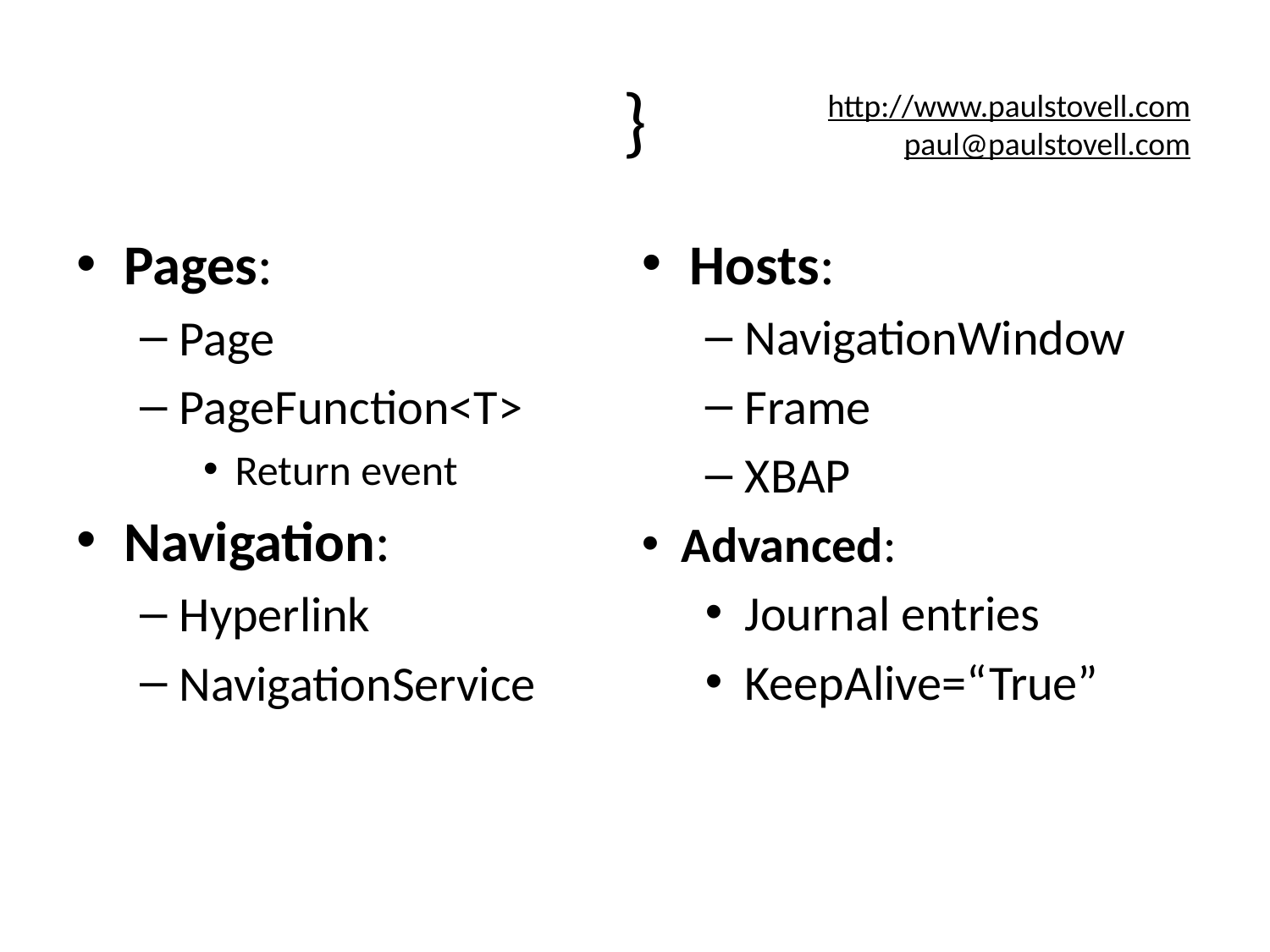

# }
http://www.paulstovell.com
paul@paulstovell.com
Hosts:
NavigationWindow
Frame
XBAP
Advanced:
Journal entries
KeepAlive=“True”

Pages:
Page
PageFunction<T>
Return event
Navigation:
Hyperlink
NavigationService